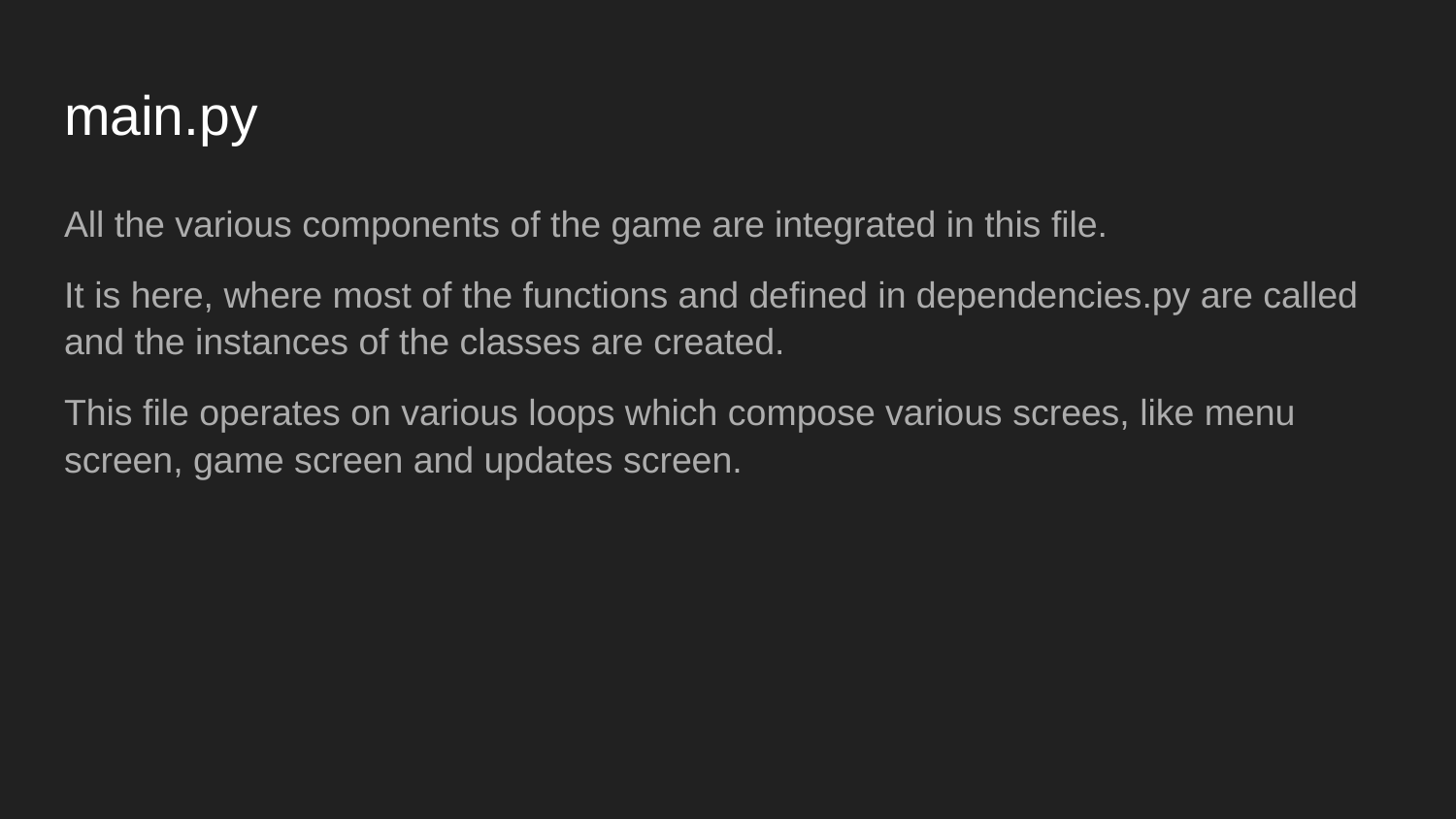

# main.py
All the various components of the game are integrated in this file.
It is here, where most of the functions and defined in dependencies.py are called and the instances of the classes are created.
This file operates on various loops which compose various screes, like menu screen, game screen and updates screen.